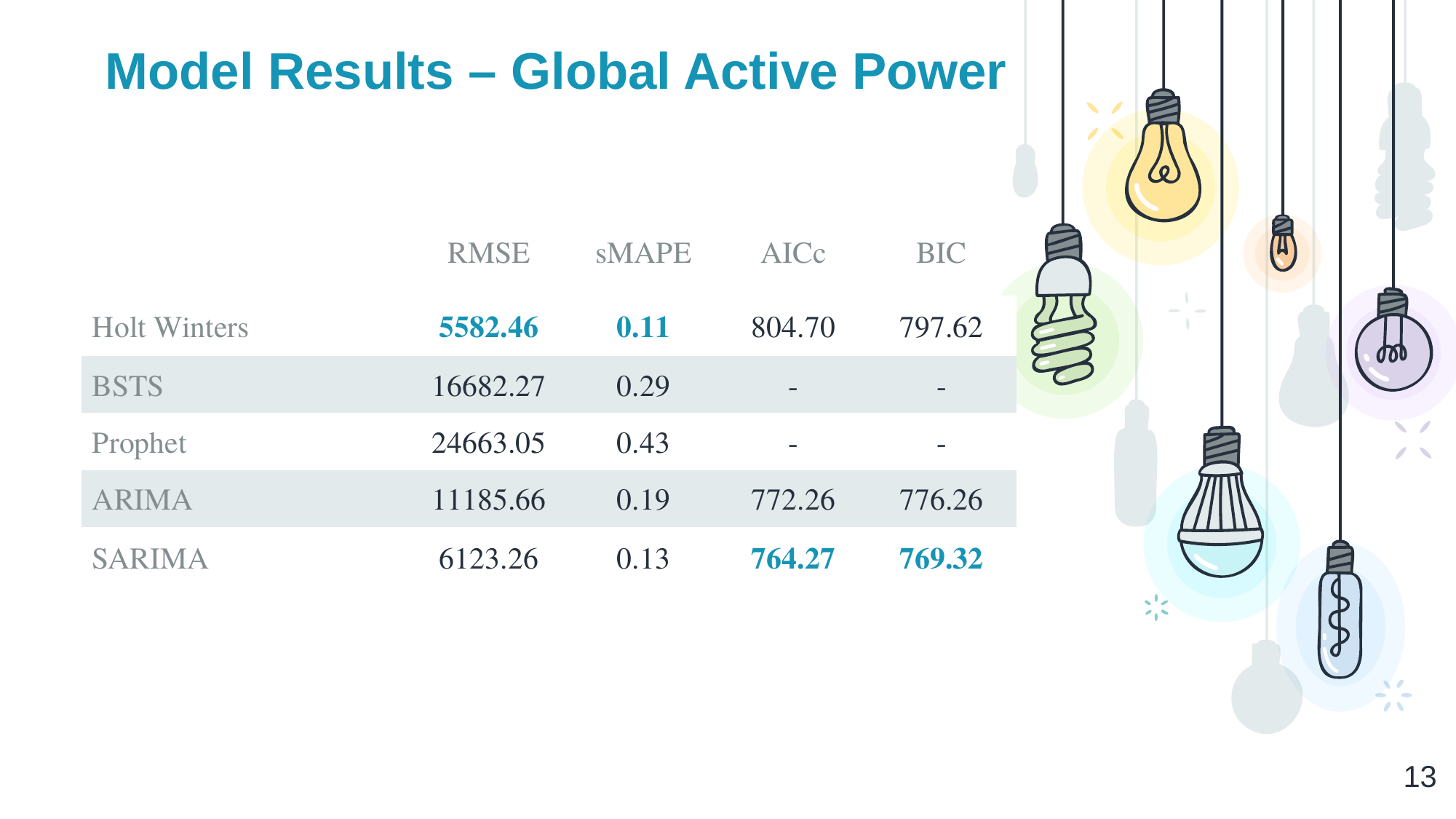

Model Results – Global Active Power

|  | RMSE | sMAPE | AICc | BIC |
| --- | --- | --- | --- | --- |
| Holt Winters | 5582.46 | 0.11 | 804.70 | 797.62 |
| BSTS | 16682.27 | 0.29 | - | - |
| Prophet | 24663.05 | 0.43 | - | - |
| ARIMA | 11185.66 | 0.19 | 772.26 | 776.26 |
| SARIMA | 6123.26 | 0.13 | 764.27 | 769.32 |
13